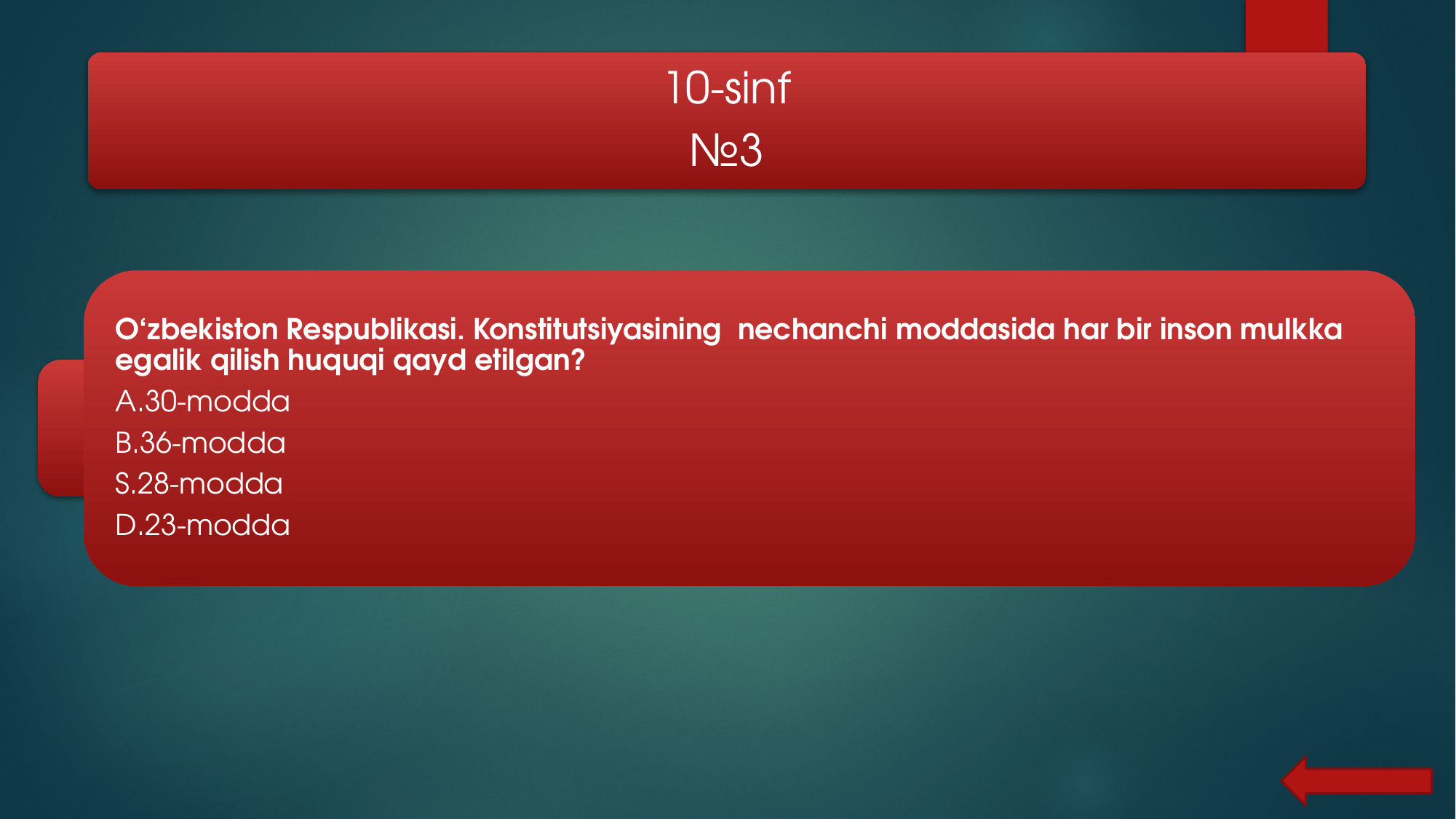

10-sinf
№3
O‘zbekiston Respublikasi. Konstitutsiyasining  nechanchi moddasida har bir inson mulkka egalik qilish huquqi qayd etilgan?
A.30-modda
B.36-modda
S.28-modda
D.23-modda